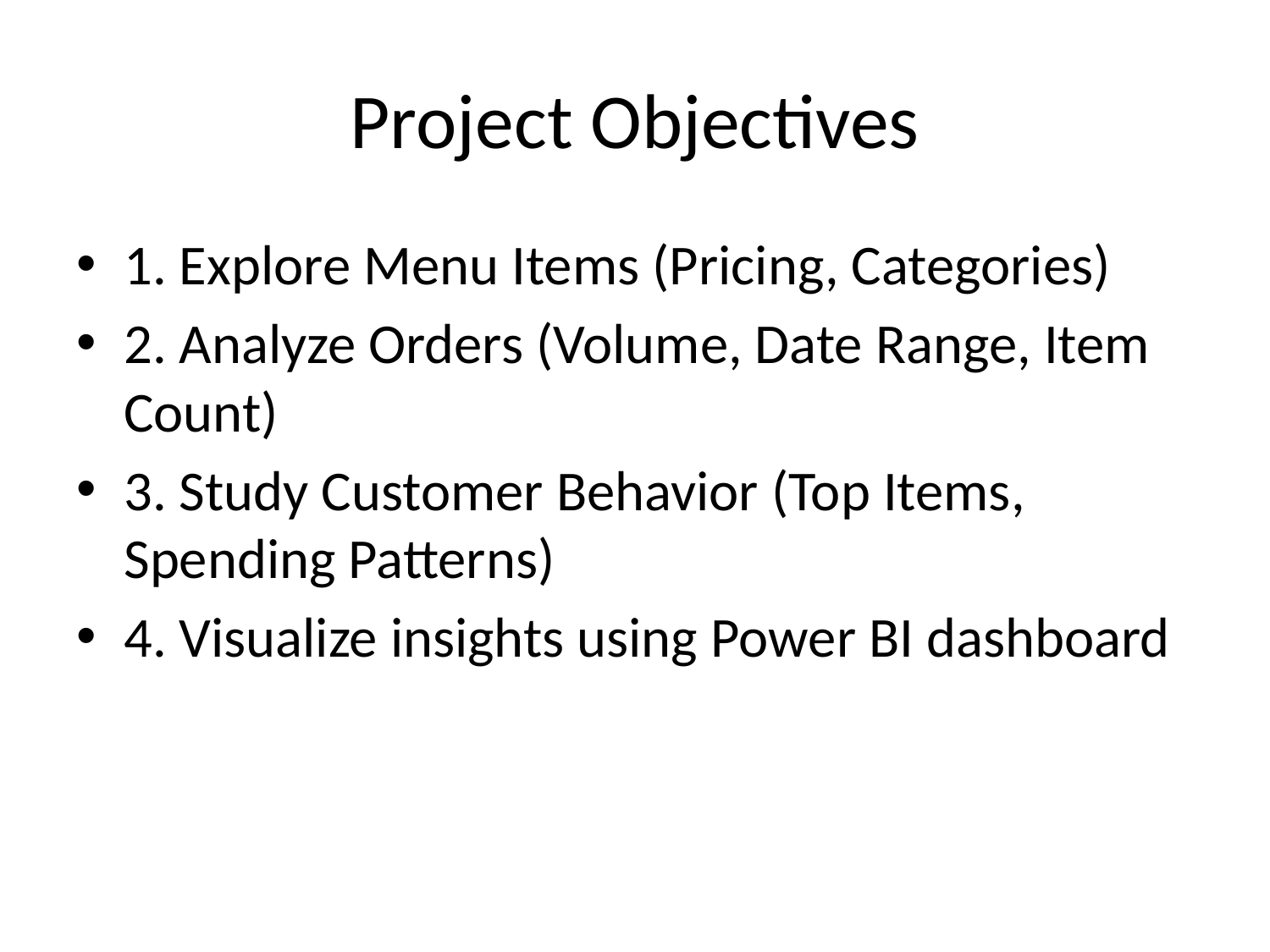

# Project Objectives
1. Explore Menu Items (Pricing, Categories)
2. Analyze Orders (Volume, Date Range, Item Count)
3. Study Customer Behavior (Top Items, Spending Patterns)
4. Visualize insights using Power BI dashboard